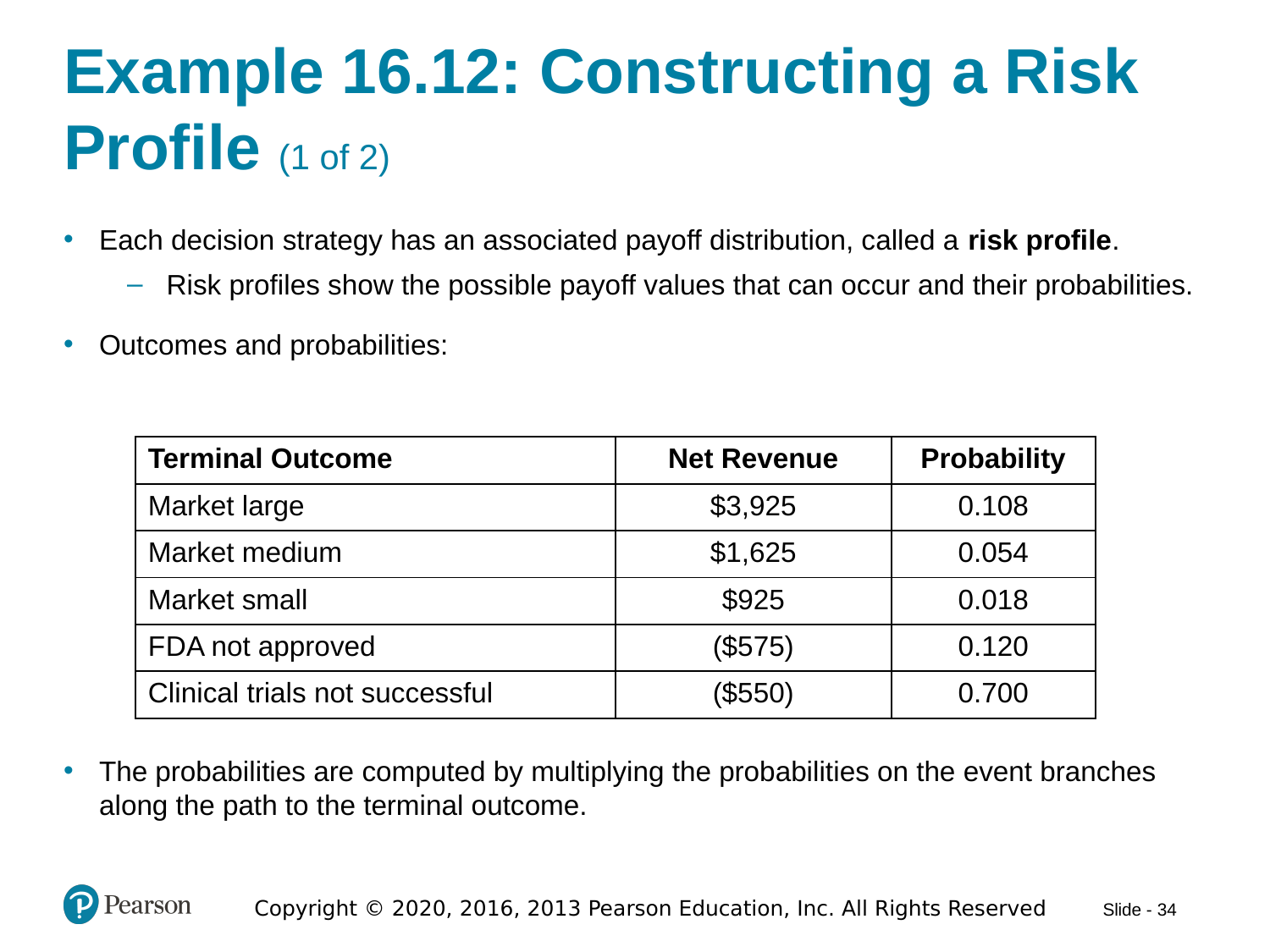

# Example 16.12: Constructing a Risk Profile (1 of 2)
Each decision strategy has an associated payoff distribution, called a risk profile.
Risk profiles show the possible payoff values that can occur and their probabilities.
Outcomes and probabilities:
| Terminal Outcome | Net Revenue | Probability |
| --- | --- | --- |
| Market large | $3,925 | 0.108 |
| Market medium | $1,625 | 0.054 |
| Market small | $925 | 0.018 |
| F D A not approved | ($575) | 0.120 |
| Clinical trials not successful | ($550) | 0.700 |
The probabilities are computed by multiplying the probabilities on the event branches along the path to the terminal outcome.